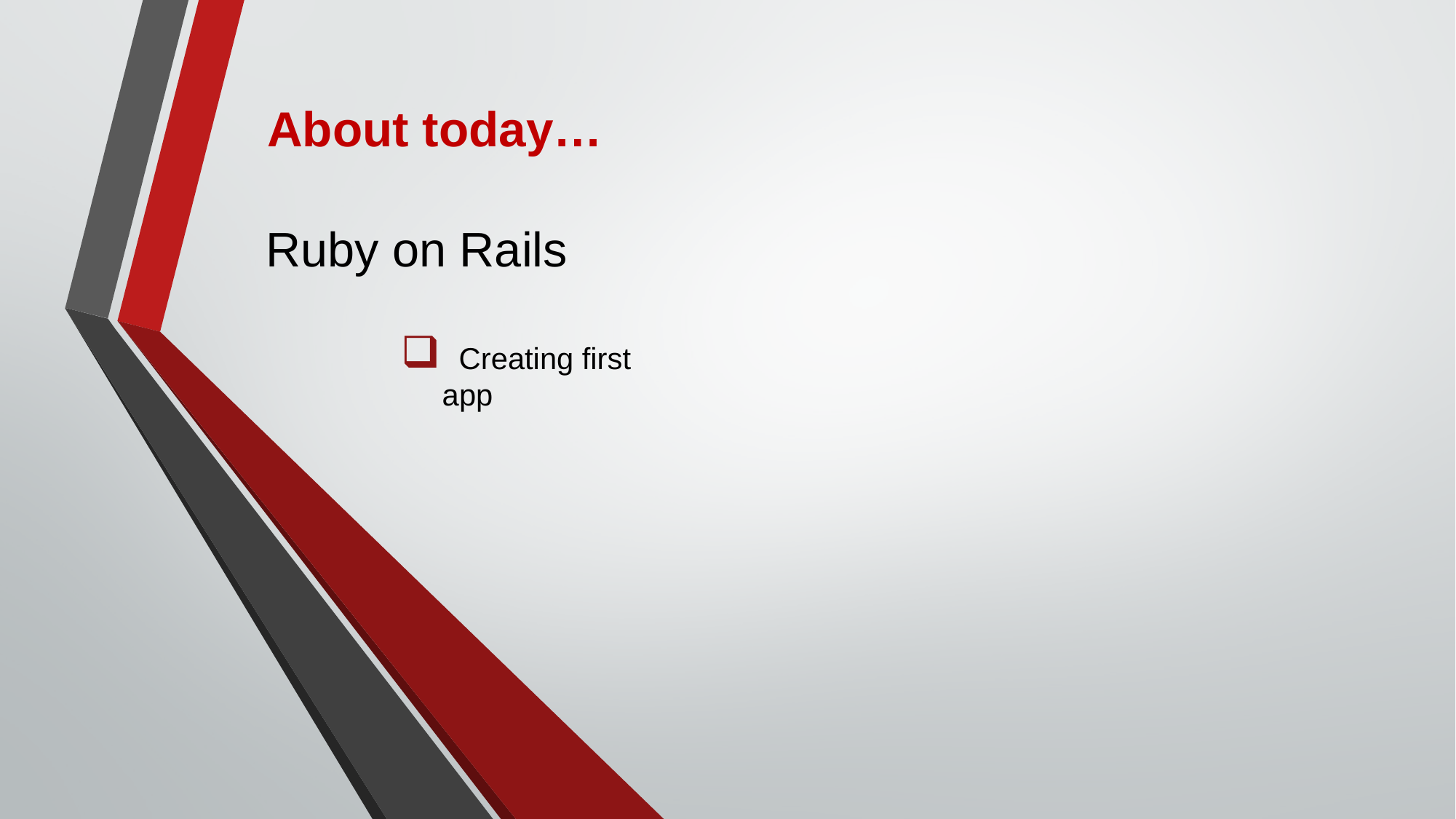

About today…
Ruby on Rails
  Creating first app